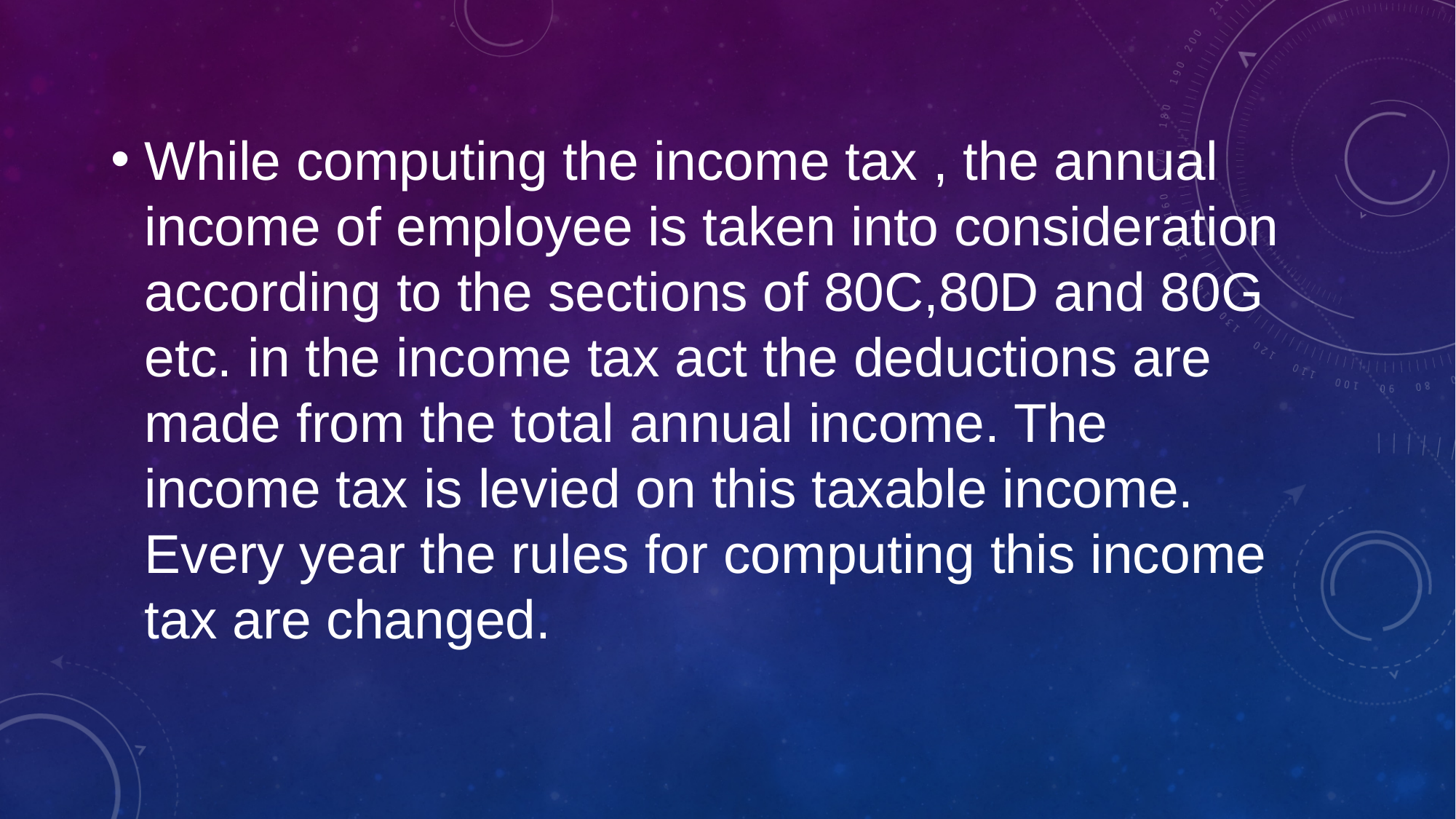

#
While computing the income tax , the annual income of employee is taken into consideration according to the sections of 80C,80D and 80G etc. in the income tax act the deductions are made from the total annual income. The income tax is levied on this taxable income. Every year the rules for computing this income tax are changed.